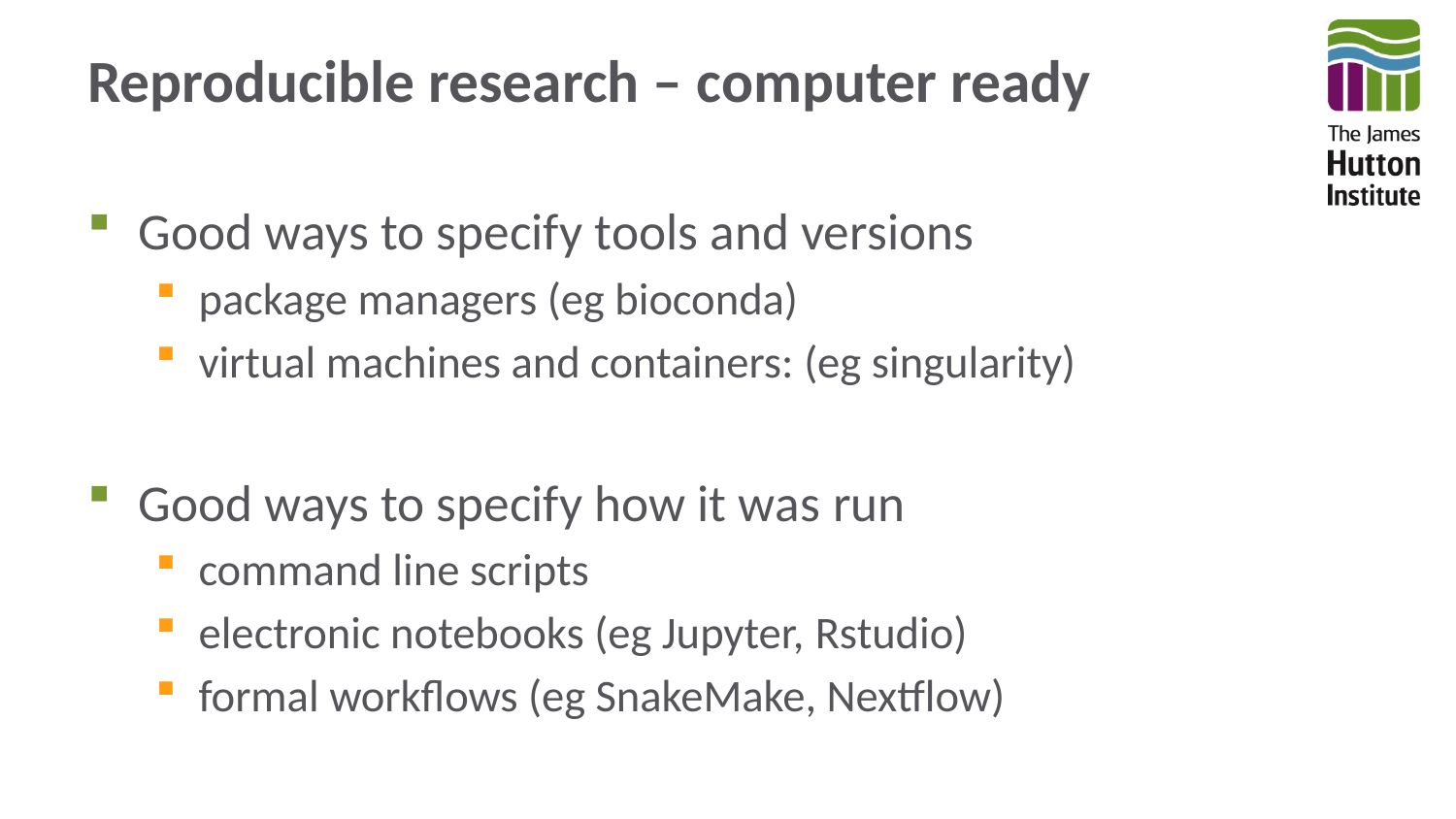

# Reproducible research – computer ready
Good ways to specify tools and versions
package managers (eg bioconda)
virtual machines and containers: (eg singularity)

Good ways to specify how it was run
command line scripts
electronic notebooks (eg Jupyter, Rstudio)
formal workflows (eg SnakeMake, Nextflow)